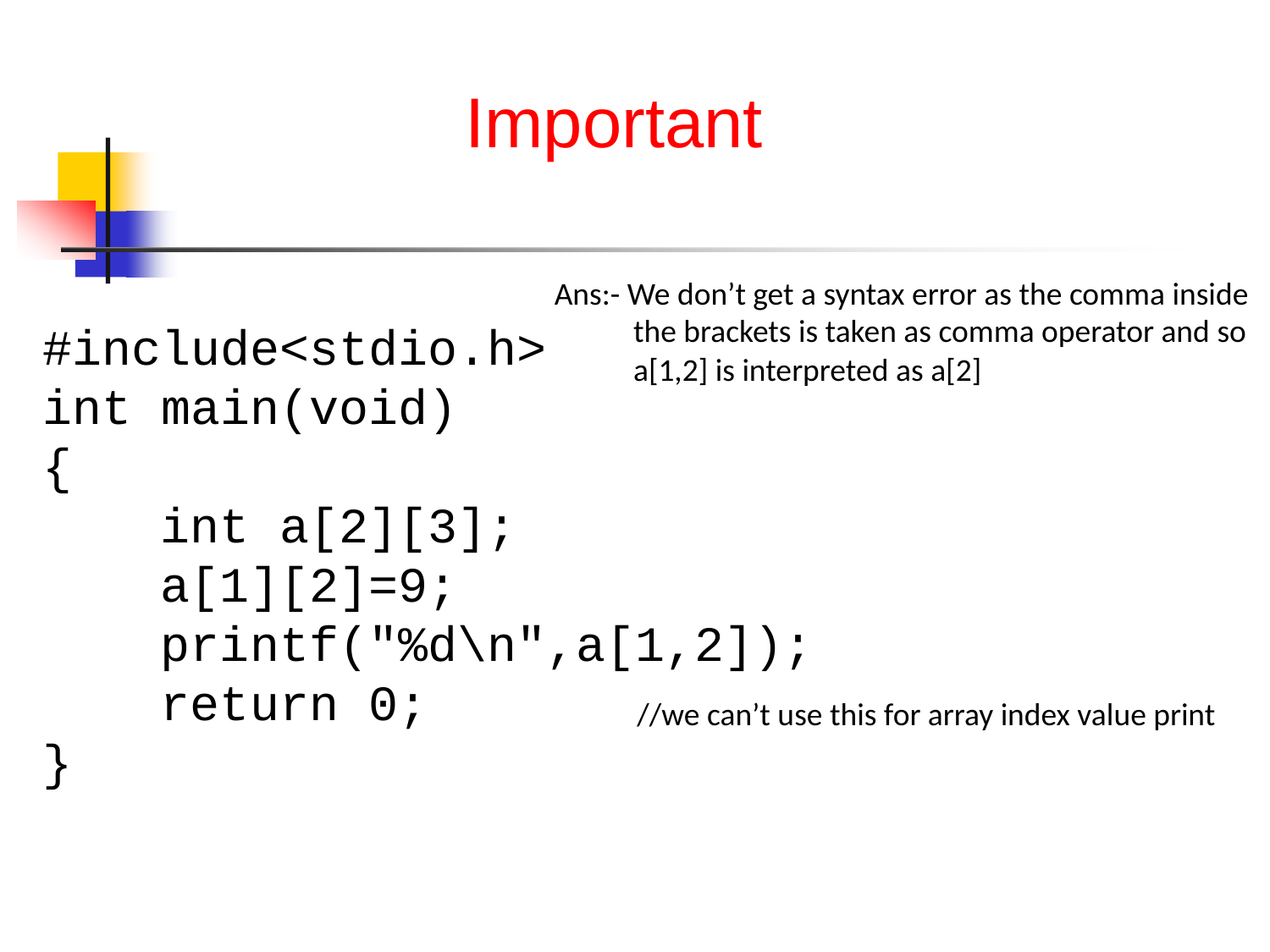

Important
Ans:- We don’t get a syntax error as the comma inside
           the brackets is taken as comma operator and so
           a[1,2] is interpreted as a[2]
#include<stdio.h>
int main(void)
{
    int a[2][3];
    a[1][2]=9;
    printf("%d\n",a[1,2]);
    return 0;
}

//we can’t use this for array index value print